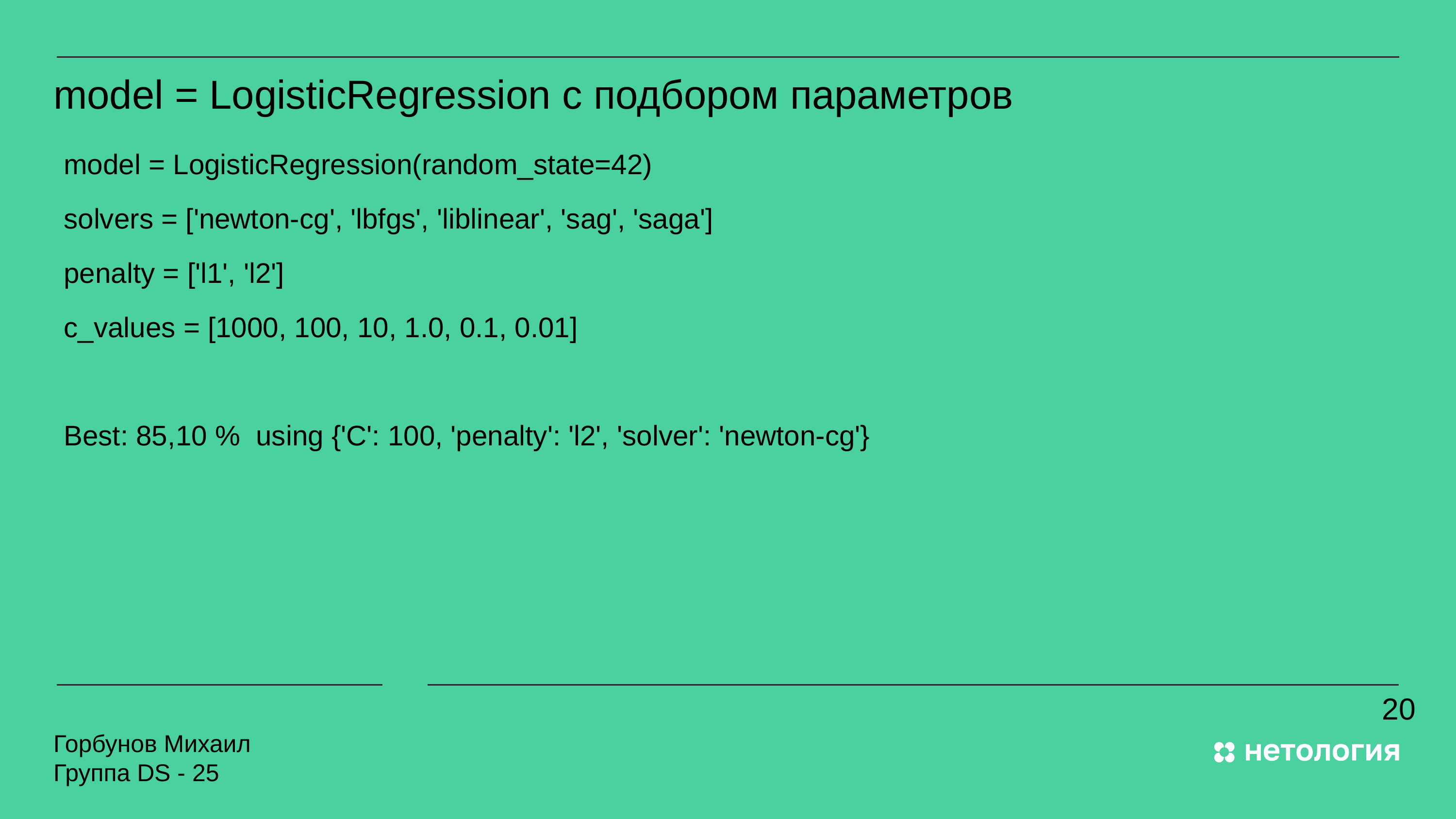

model = LogisticRegression с подбором параметров

model = LogisticRegression(random_state=42)

solvers = ['newton-cg', 'lbfgs', 'liblinear', 'sag', 'saga']

penalty = ['l1', 'l2']

c_values = [1000, 100, 10, 1.0, 0.1, 0.01]

Best: 85,10 %  using {'C': 100, 'penalty': 'l2', 'solver': 'newton-cg'}

20

Горбунов Михаил
Группа DS - 25